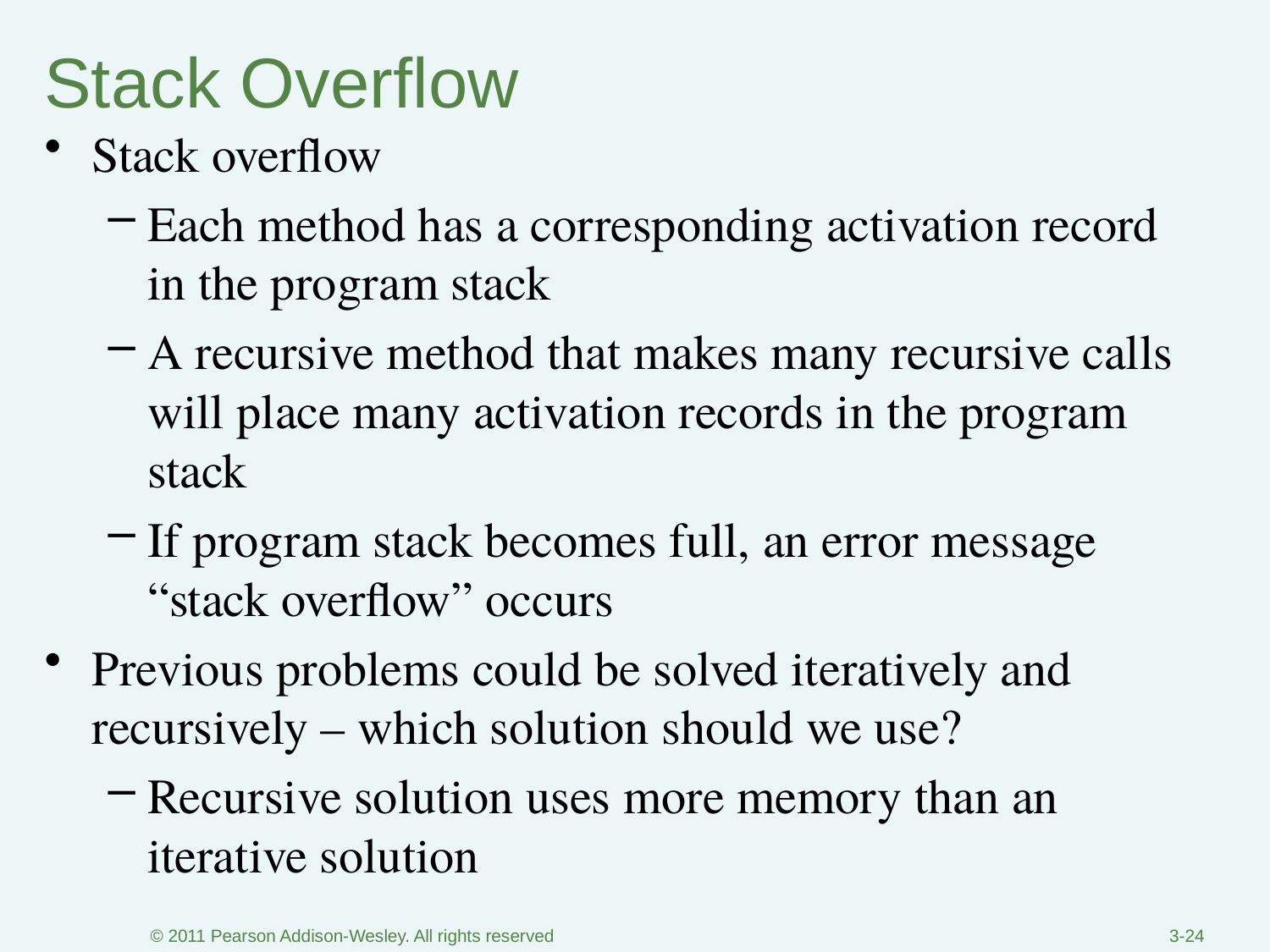

# Stack Overflow
Stack overflow
Each method has a corresponding activation record in the program stack
A recursive method that makes many recursive calls will place many activation records in the program stack
If program stack becomes full, an error message “stack overflow” occurs
Previous problems could be solved iteratively and recursively – which solution should we use?
Recursive solution uses more memory than an iterative solution
© 2011 Pearson Addison-Wesley. All rights reserved
3-24